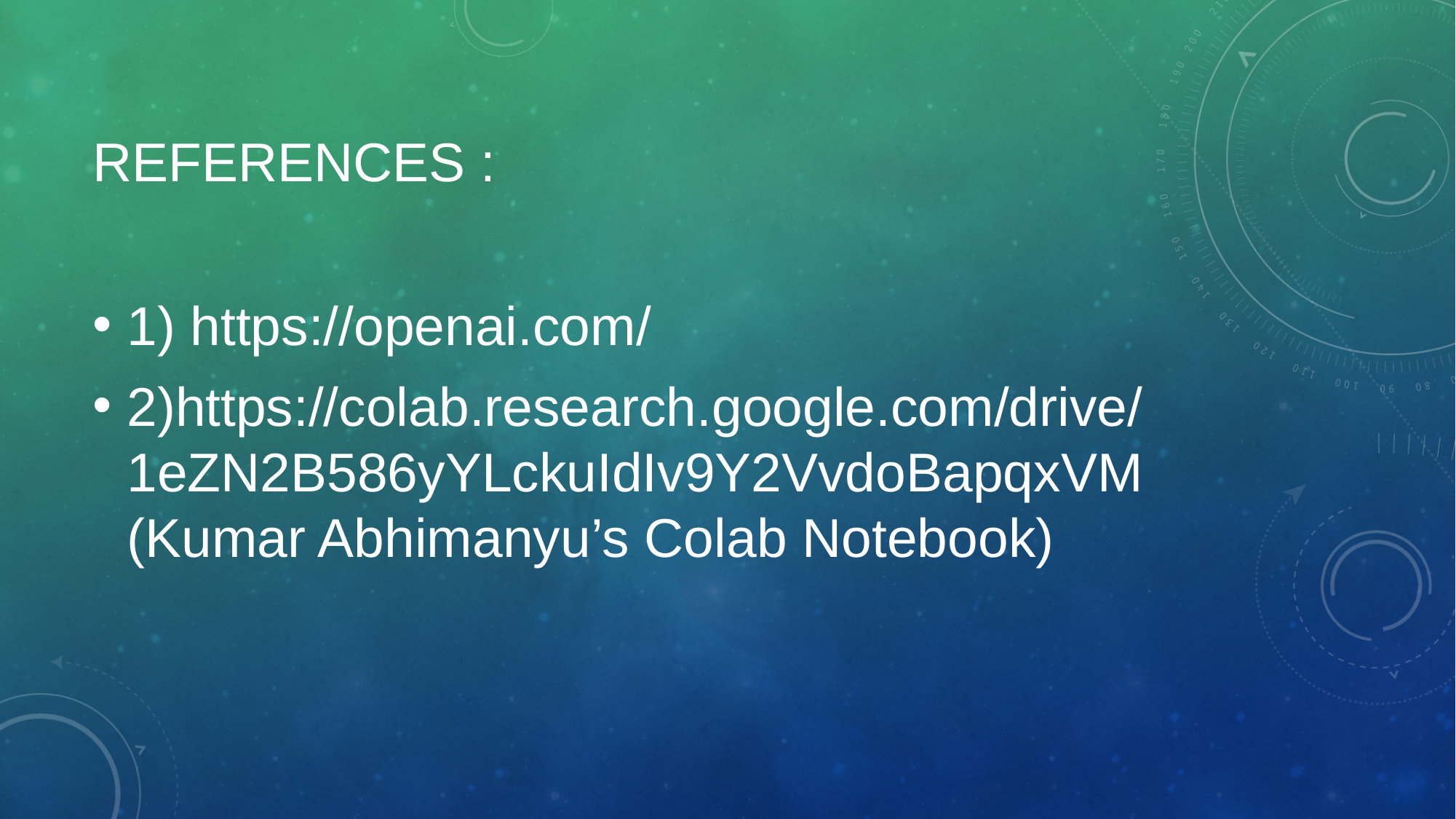

# REFERENCES :
1) https://openai.com/
2)https://colab.research.google.com/drive/1eZN2B586yYLckuIdIv9Y2VvdoBapqxVM (Kumar Abhimanyu’s Colab Notebook)